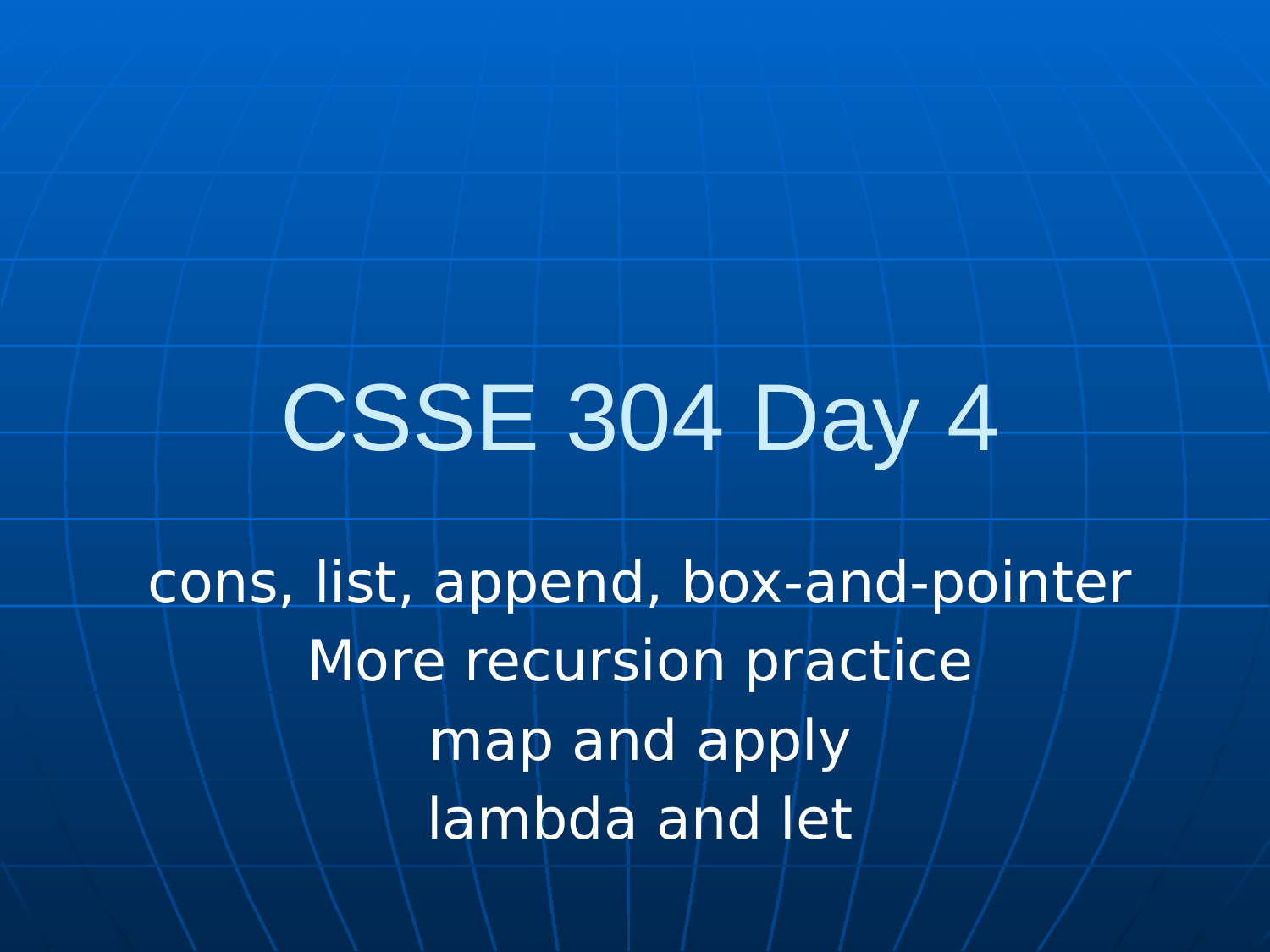

# CSSE 304 Day 4
cons, list, append, box-and-pointer
More recursion practice
map and apply
lambda and let